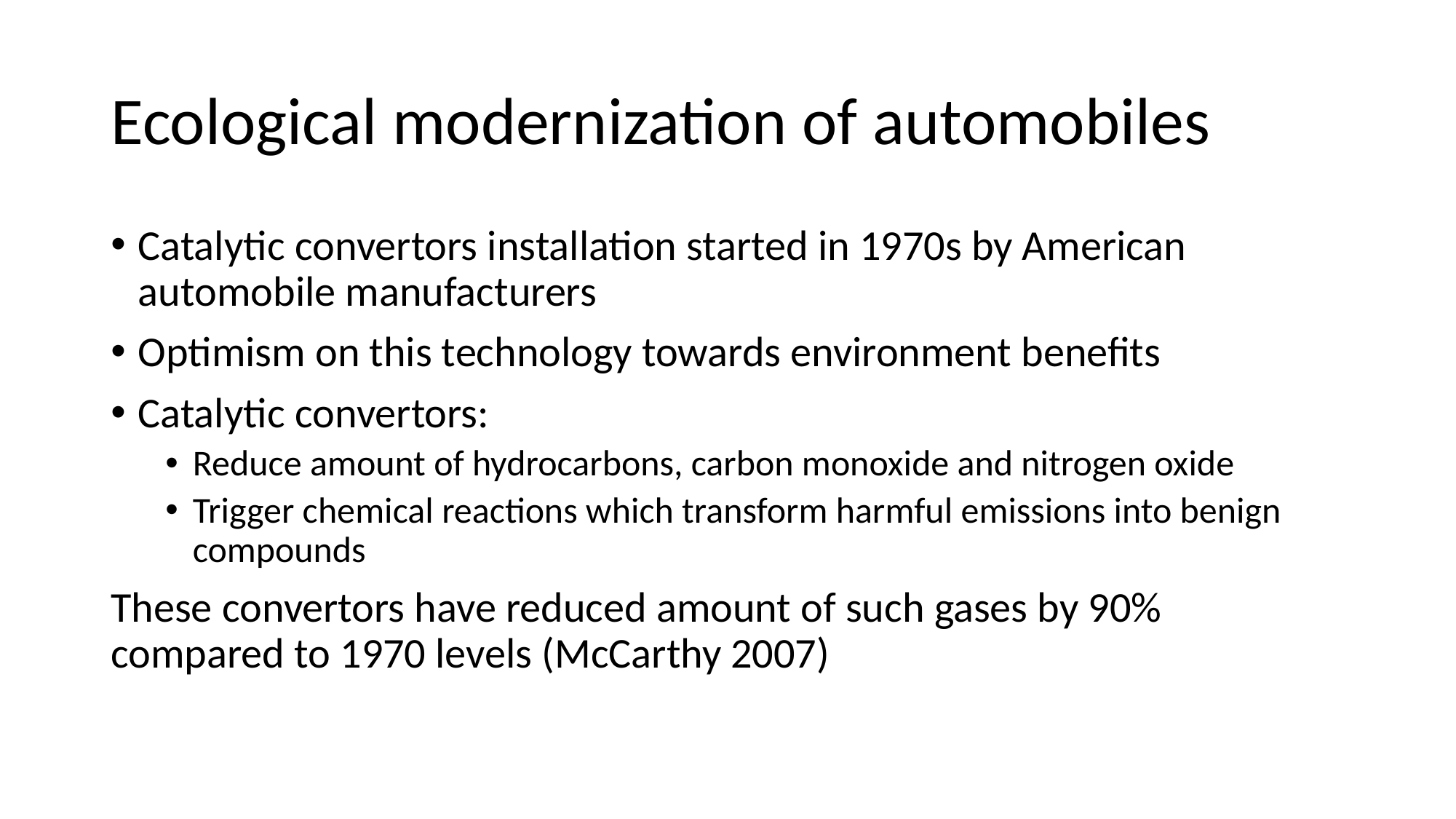

# Ecological modernization of automobiles
Catalytic convertors installation started in 1970s by American automobile manufacturers
Optimism on this technology towards environment benefits
Catalytic convertors:
Reduce amount of hydrocarbons, carbon monoxide and nitrogen oxide
Trigger chemical reactions which transform harmful emissions into benign compounds
These convertors have reduced amount of such gases by 90% compared to 1970 levels (McCarthy 2007)